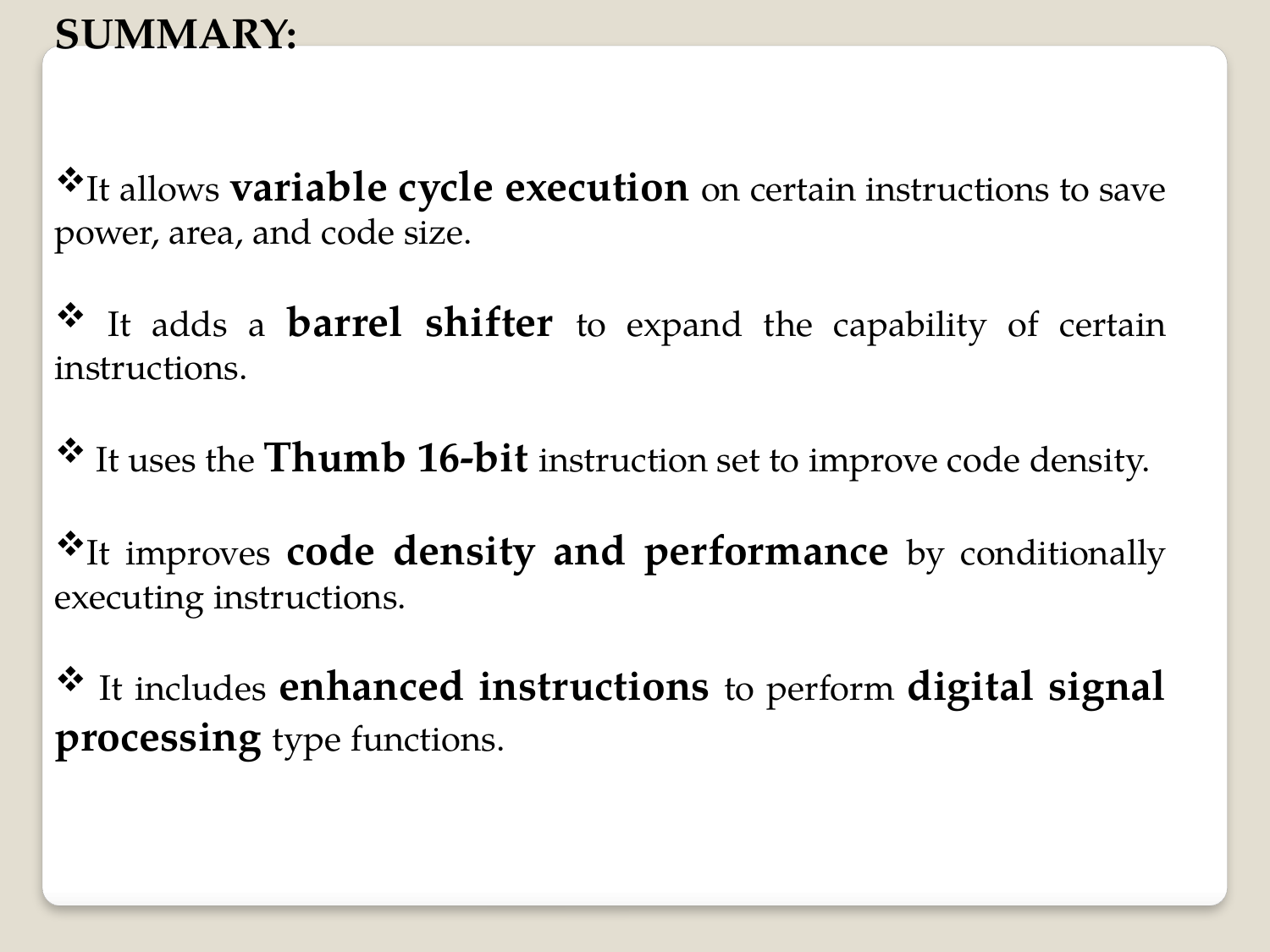

SUMMARY:

It allows variable cycle execution on certain instructions to save power, area, and code size.

 It adds a barrel shifter to expand the capability of certain instructions.

 It uses the Thumb 16-bit instruction set to improve code density.

It improves code density and performance by conditionally executing instructions.

 It includes enhanced instructions to perform digital signal processing type functions.